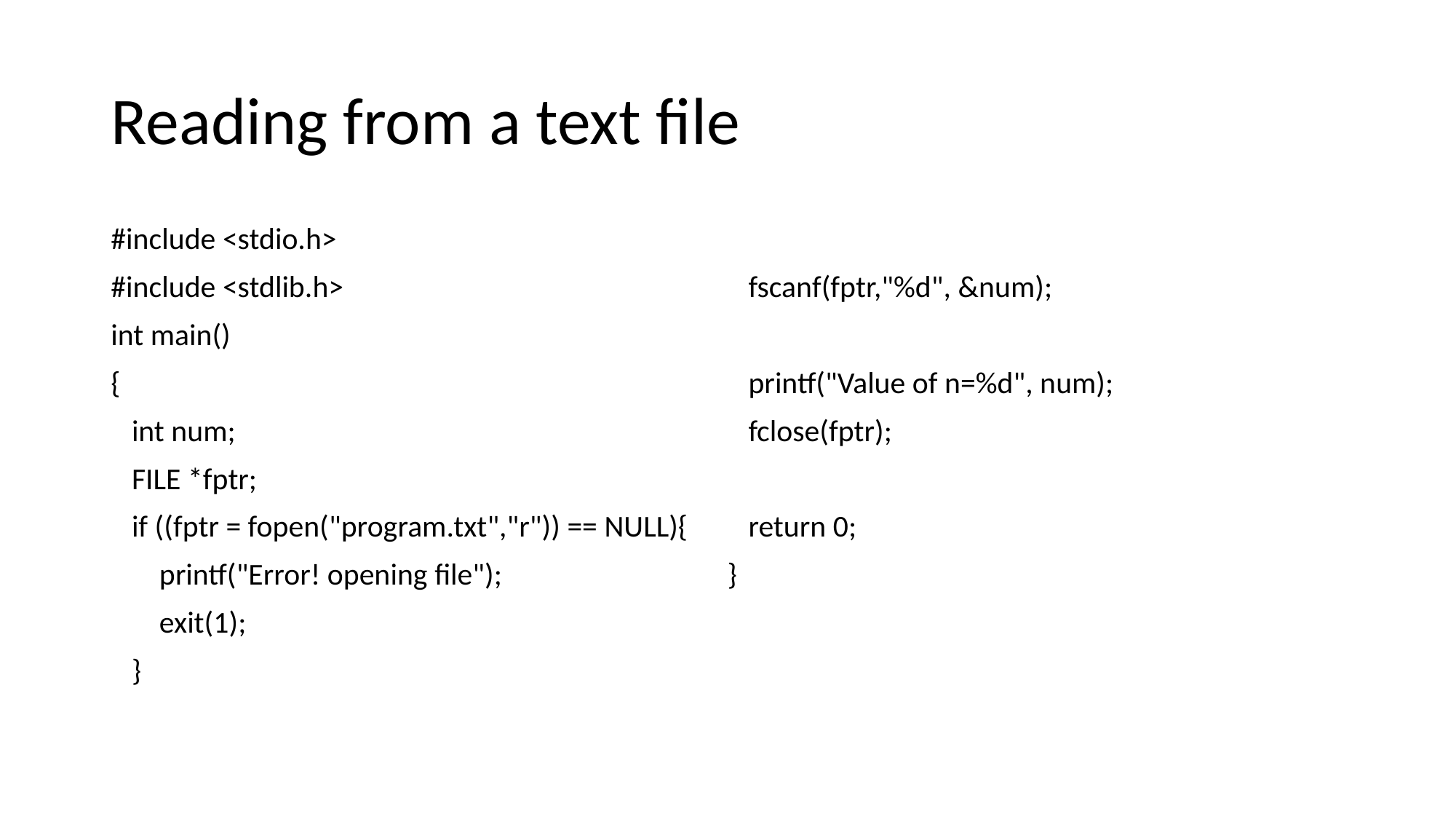

# Reading from a text file
#include <stdio.h>
#include <stdlib.h>
int main()
{
   int num;
   FILE *fptr;
   if ((fptr = fopen("program.txt","r")) == NULL){
       printf("Error! opening file");
       exit(1);
   }

   fscanf(fptr,"%d", &num);

   printf("Value of n=%d", num);
   fclose(fptr);

   return 0;
}